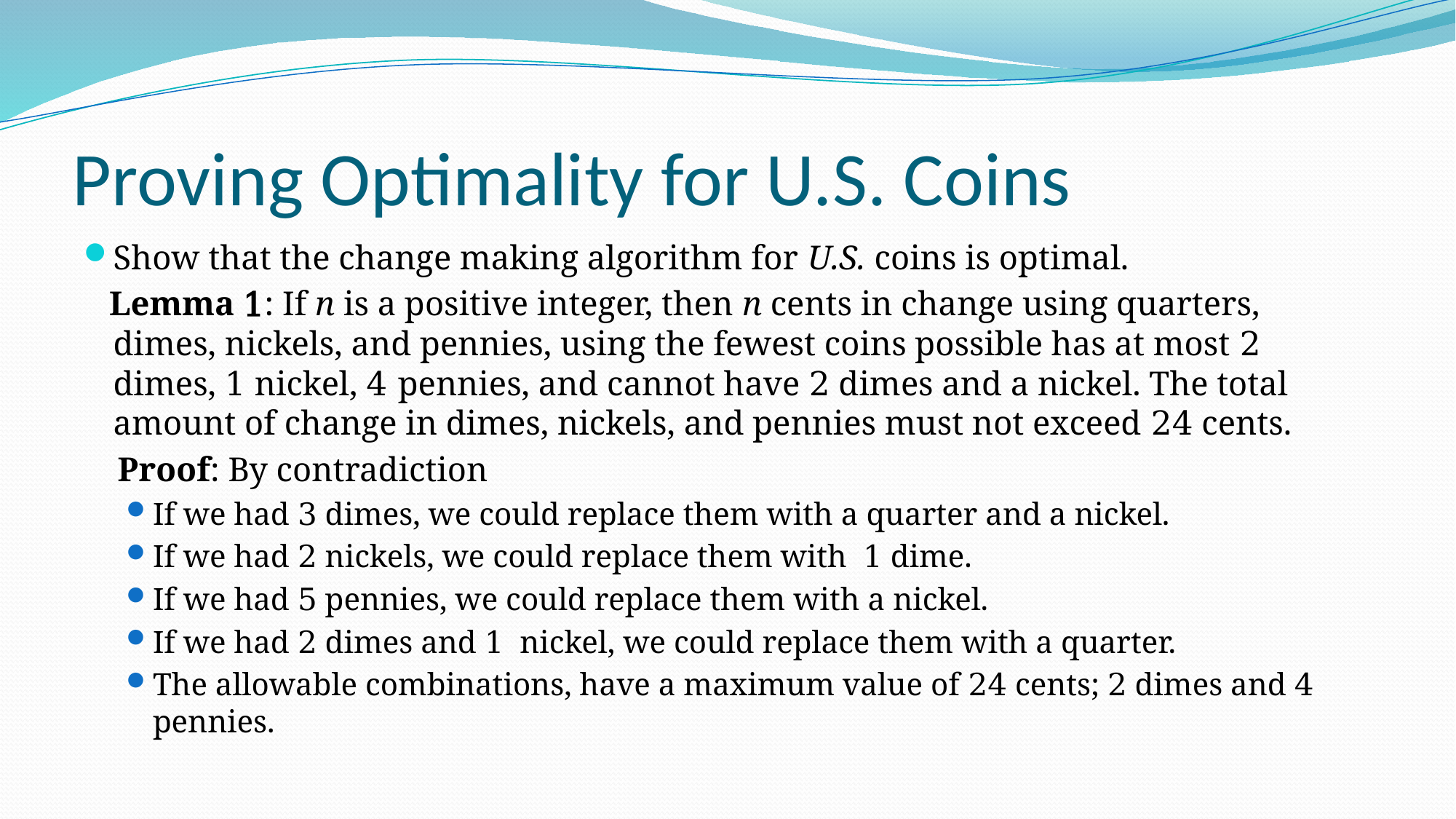

# Proving Optimality for U.S. Coins
Show that the change making algorithm for U.S. coins is optimal.
   Lemma 1: If n is a positive integer, then n cents in change using quarters, dimes, nickels, and pennies, using the fewest coins possible has at most 2 dimes, 1 nickel, 4 pennies, and cannot have 2 dimes and a nickel. The total amount of change in dimes, nickels, and pennies must not exceed 24 cents.
    Proof: By contradiction
If we had 3 dimes, we could replace them with a quarter and a nickel.
If we had 2 nickels, we could replace them with  1 dime.
If we had 5 pennies, we could replace them with a nickel.
If we had 2 dimes and 1  nickel, we could replace them with a quarter.
The allowable combinations, have a maximum value of 24 cents; 2 dimes and 4 pennies.